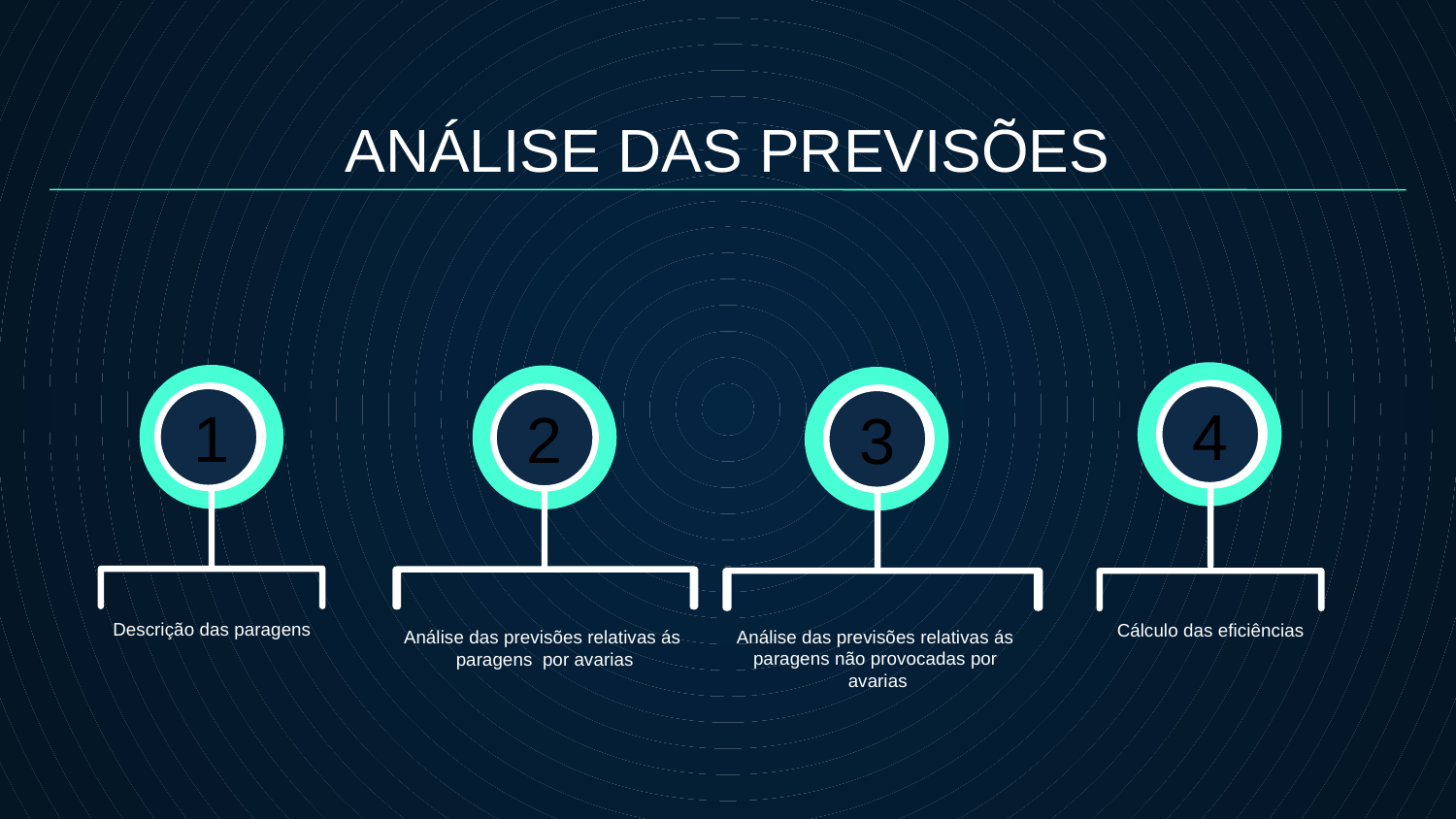

ANÁLISE DAS PREVISÕES

4

Cálculo das eficiências

1

Descrição das paragens

2

z

Análise das previsões relativas ás
paragens  por avarias

3

Análise das previsões relativas ás
paragens não provocadas por
avarias